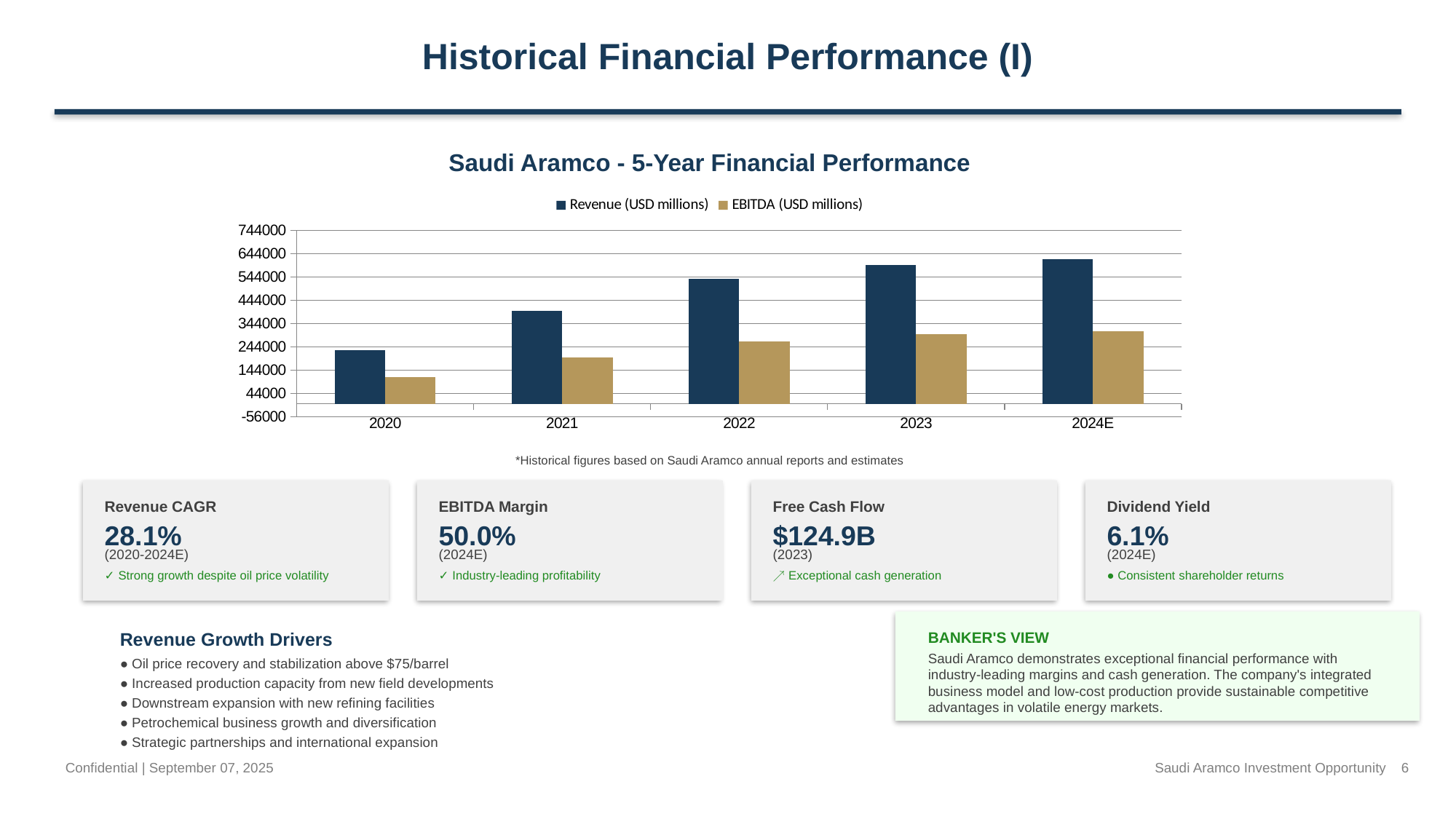

Historical Financial Performance (I)

Saudi Aramco - 5-Year Financial Performance

### Chart

| Category | Revenue (USD millions) | EBITDA (USD millions) |
|---|---|---|
| 2020 | 230000.0 | 115000.0 |
| 2021 | 400000.0 | 200000.0 |
| 2022 | 535000.0 | 267500.0 |
| 2023 | 594120.0 | 297060.0 |
| 2024E | 620000.0 | 310000.0 |
*Historical figures based on Saudi Aramco annual reports and estimates

Revenue CAGR
EBITDA Margin
Free Cash Flow
Dividend Yield
28.1%
50.0%
$124.9B
6.1%
(2020-2024E)
(2024E)
(2023)
(2024E)
✓ Strong growth despite oil price volatility
✓ Industry-leading profitability
↗ Exceptional cash generation
● Consistent shareholder returns

Revenue Growth Drivers
BANKER'S VIEW
Saudi Aramco demonstrates exceptional financial performance with industry-leading margins and cash generation. The company's integrated business model and low-cost production provide sustainable competitive advantages in volatile energy markets.
● Oil price recovery and stabilization above $75/barrel
● Increased production capacity from new field developments
● Downstream expansion with new refining facilities
● Petrochemical business growth and diversification
● Strategic partnerships and international expansion
Confidential | September 07, 2025
Saudi Aramco Investment Opportunity    6